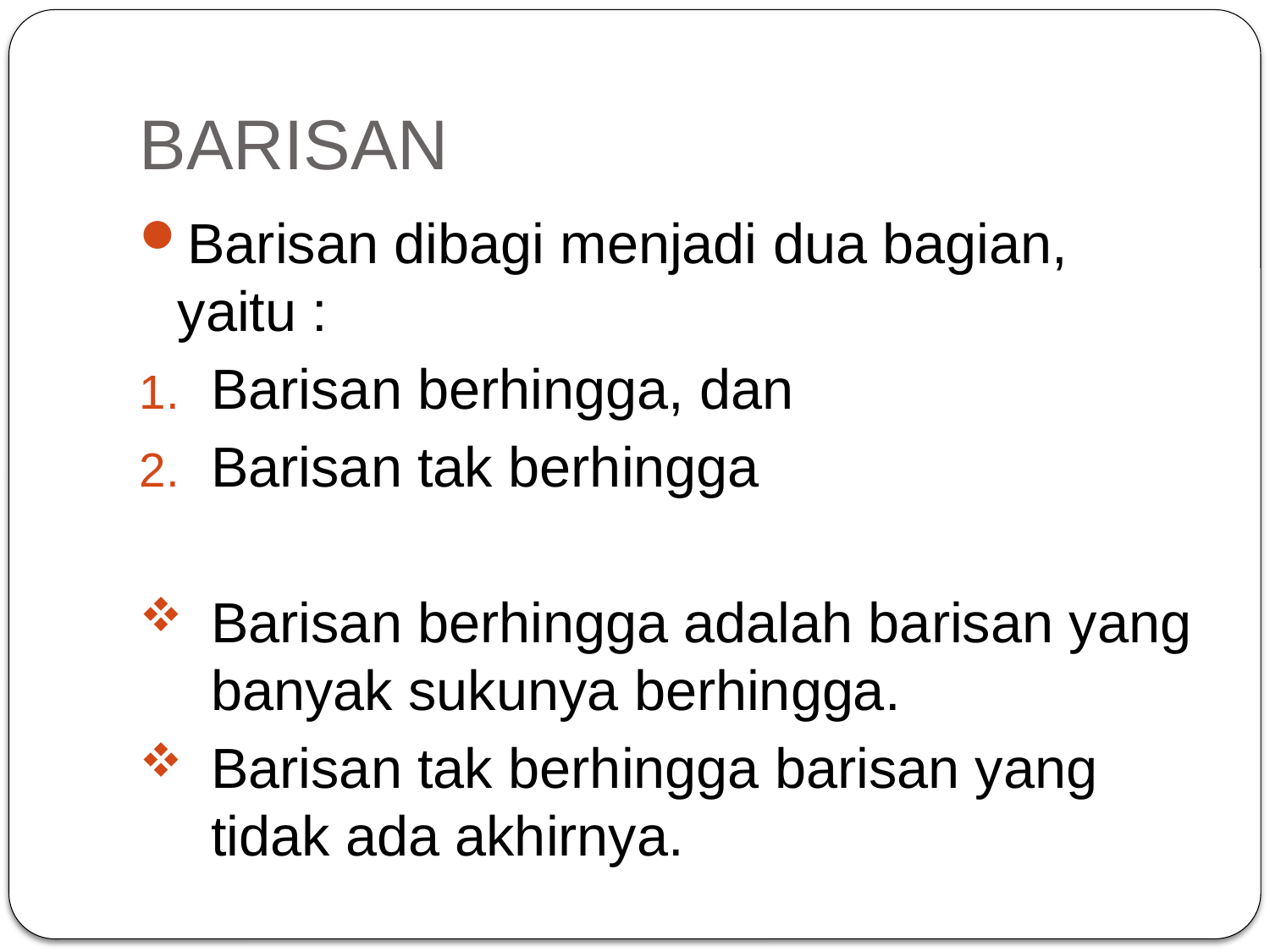

# BARISAN
Barisan dibagi menjadi dua bagian, yaitu :
Barisan berhingga, dan
Barisan tak berhingga

Barisan berhingga adalah barisan yang banyak sukunya berhingga.
Barisan tak berhingga barisan yang tidak ada akhirnya.